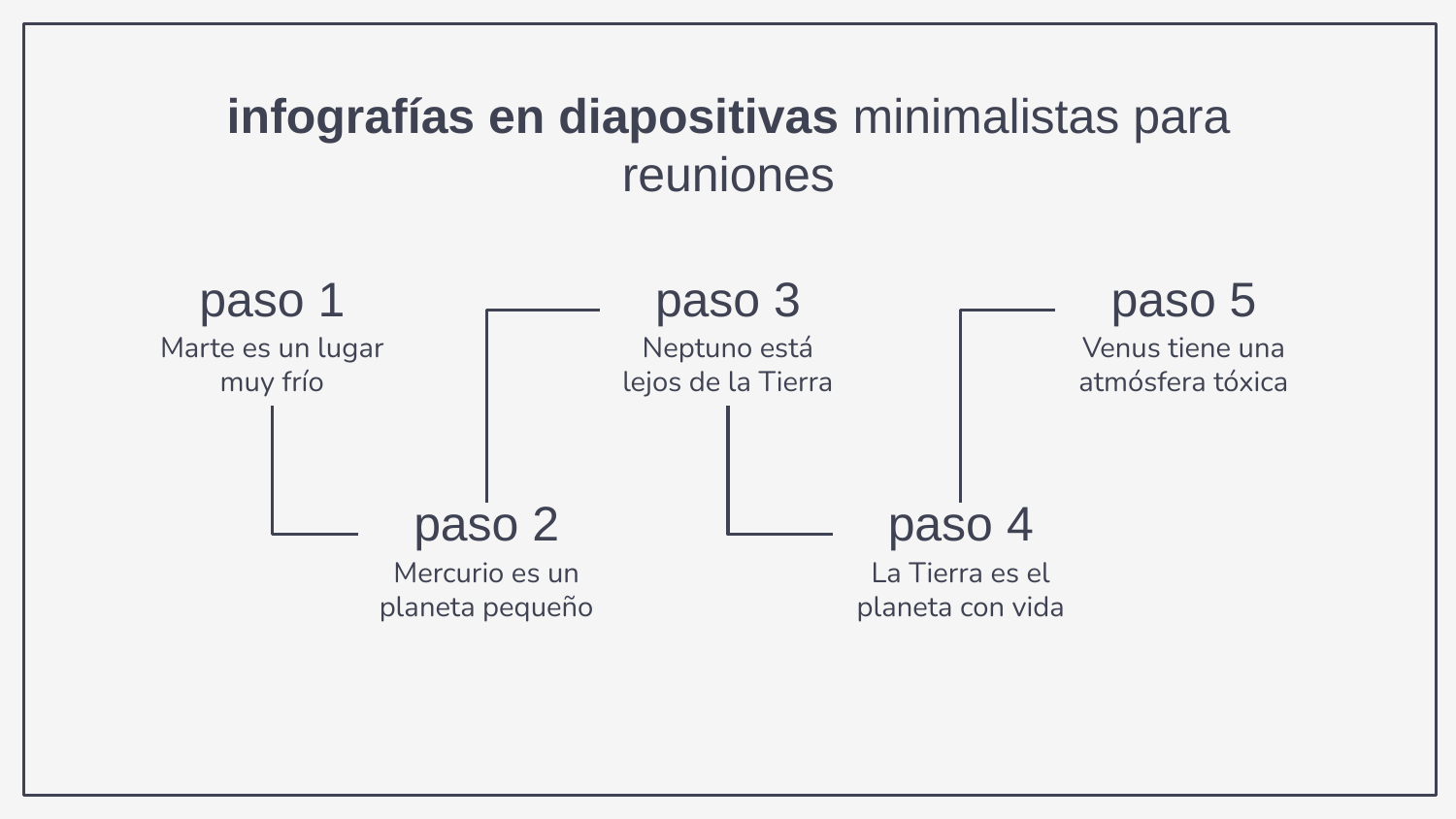

# infografías en diapositivas minimalistas para reuniones
paso 1
Marte es un lugar muy frío
paso 3
Neptuno está lejos de la Tierra
paso 5
Venus tiene una atmósfera tóxica
paso 2
Mercurio es un planeta pequeño
paso 4
La Tierra es el planeta con vida